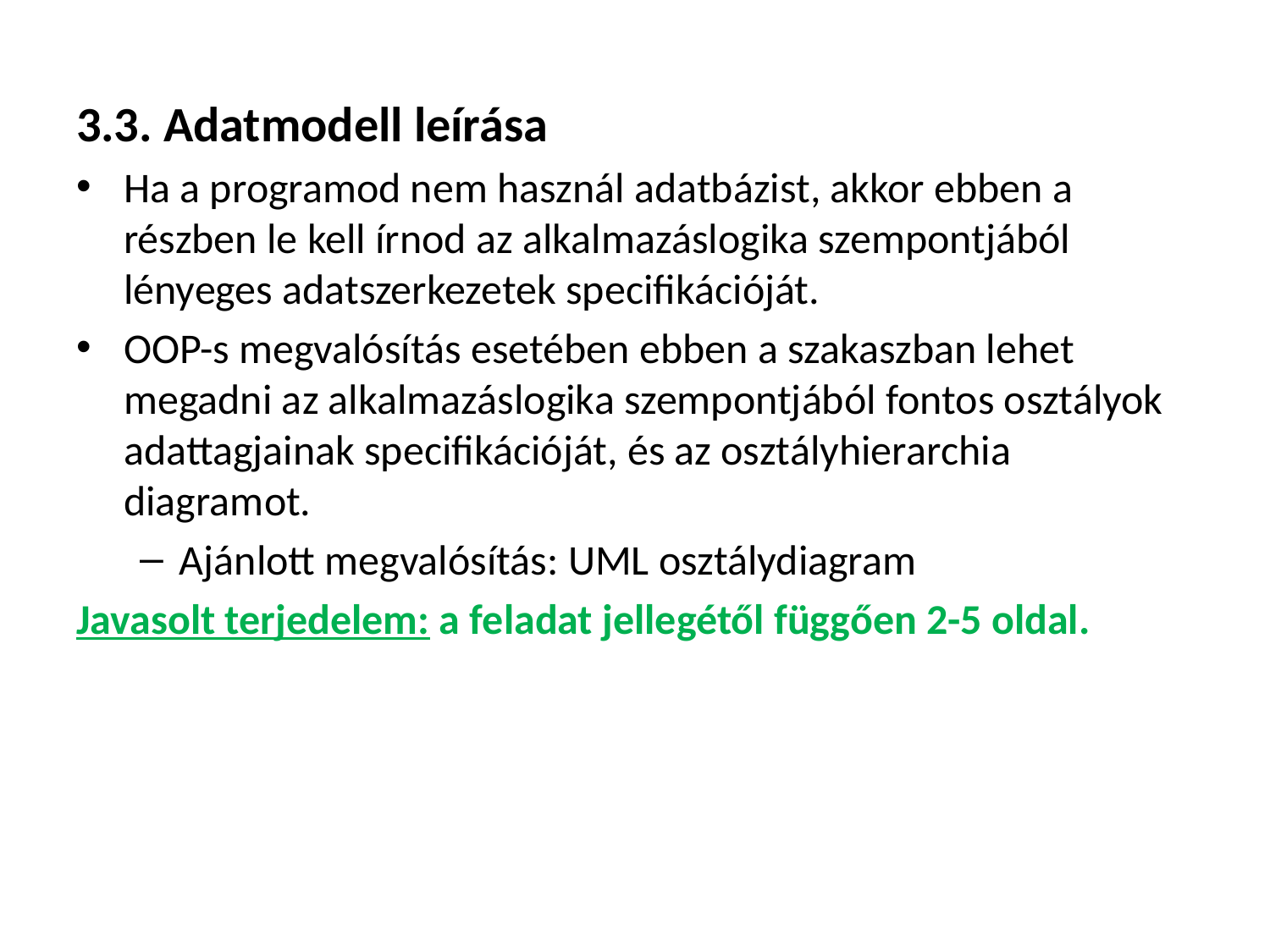

3.3. Adatmodell leírása
Ha a programod nem használ adatbázist, akkor ebben a részben le kell írnod az alkalmazáslogika szempontjából lényeges adatszerkezetek specifikációját.
OOP-s megvalósítás esetében ebben a szakaszban lehet megadni az alkalmazáslogika szempontjából fontos osztályok adattagjainak specifikációját, és az osztályhierarchia diagramot.
Ajánlott megvalósítás: UML osztálydiagram
Javasolt terjedelem: a feladat jellegétől függően 2-5 oldal.